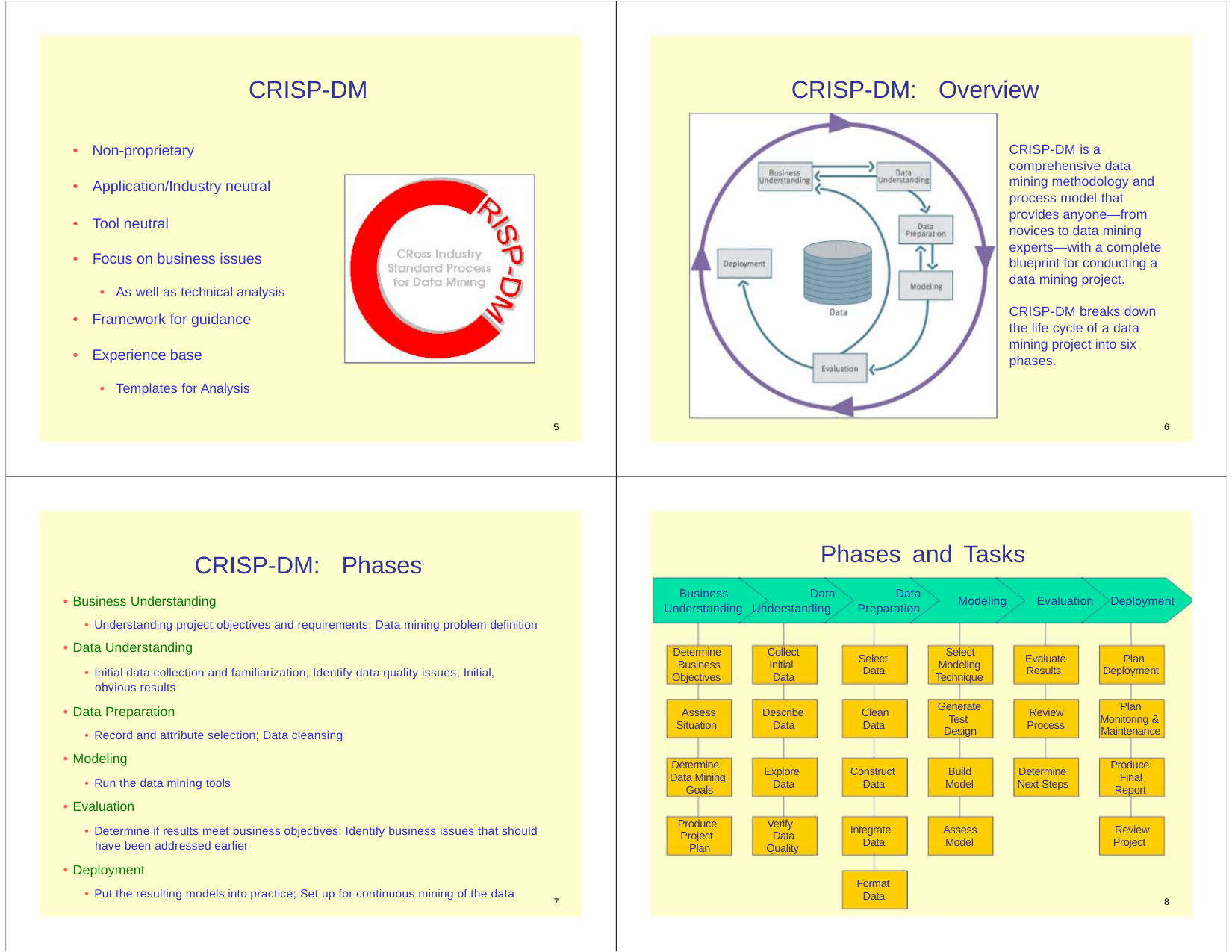

CRISP-DM
CRISP-DM: Overview
• Non-proprietary
CRISP-DM is a
comprehensive data
mining methodology and
process model that
provides anyone—from
novices to data mining
experts—with a complete
blueprint for conducting a
data mining project.
• Application/Industry neutral
• Tool neutral
• Focus on business issues
• As well as technical analysis
• Framework for guidance
CRISP-DM breaks down
the life cycle of a data
mining project into six
phases.
• Experience base
• Templates for Analysis
5
6
Phases and Tasks
CRISP-DM: Phases
Business
Data
Data
Preparation
• Business Understanding
Modeling
Evaluation Deployment
Understanding Understanding
• Understanding project objectives and requirements; Data mining problem definition
• Data Understanding
Determine
Business
Objectives
Collect
Initial
Data
Select
Select
Data
Evaluate
Results
Plan
Deployment
Modeling
• Initial data collection and familiarization; Identify data quality issues; Initial,
obvious results
Technique
Generate
Test
Plan
• Data Preparation
Assess
Describe
Data
Clean
Data
Review
Monitoring &
Maintenance
Situation
Process
Design
• Record and attribute selection; Data cleansing
• Modeling
Determine
Data Mining
Goals
Produce
Final
Report
Explore
Data
Construct
Data
Build
Model
Determine
Next Steps
• Run the data mining tools
• Evaluation
Produce
Project
Plan
Verify
Data
Quality
• Determine if results meet business objectives; Identify business issues that should
have been addressed earlier
Integrate
Data
Assess
Model
Review
Project
• Deployment
Format
Data
• Put the resulting models into practice; Set up for continuous mining of the data
7
8